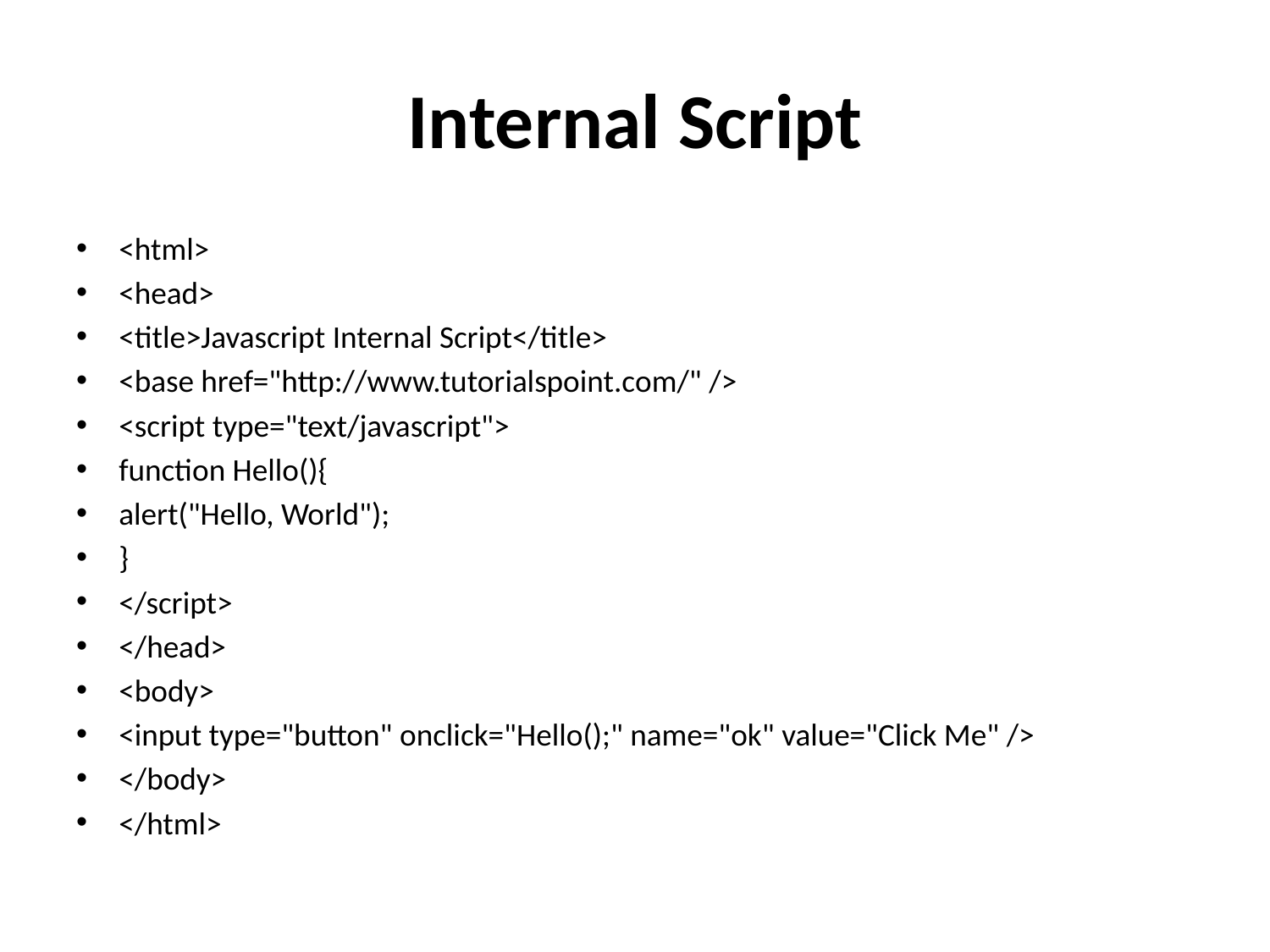

# Internal Script
<html>
<head>
<title>Javascript Internal Script</title>
<base href="http://www.tutorialspoint.com/" />
<script type="text/javascript">
function Hello(){
alert("Hello, World");
}
</script>
</head>
<body>
<input type="button" onclick="Hello();" name="ok" value="Click Me" />
</body>
</html>